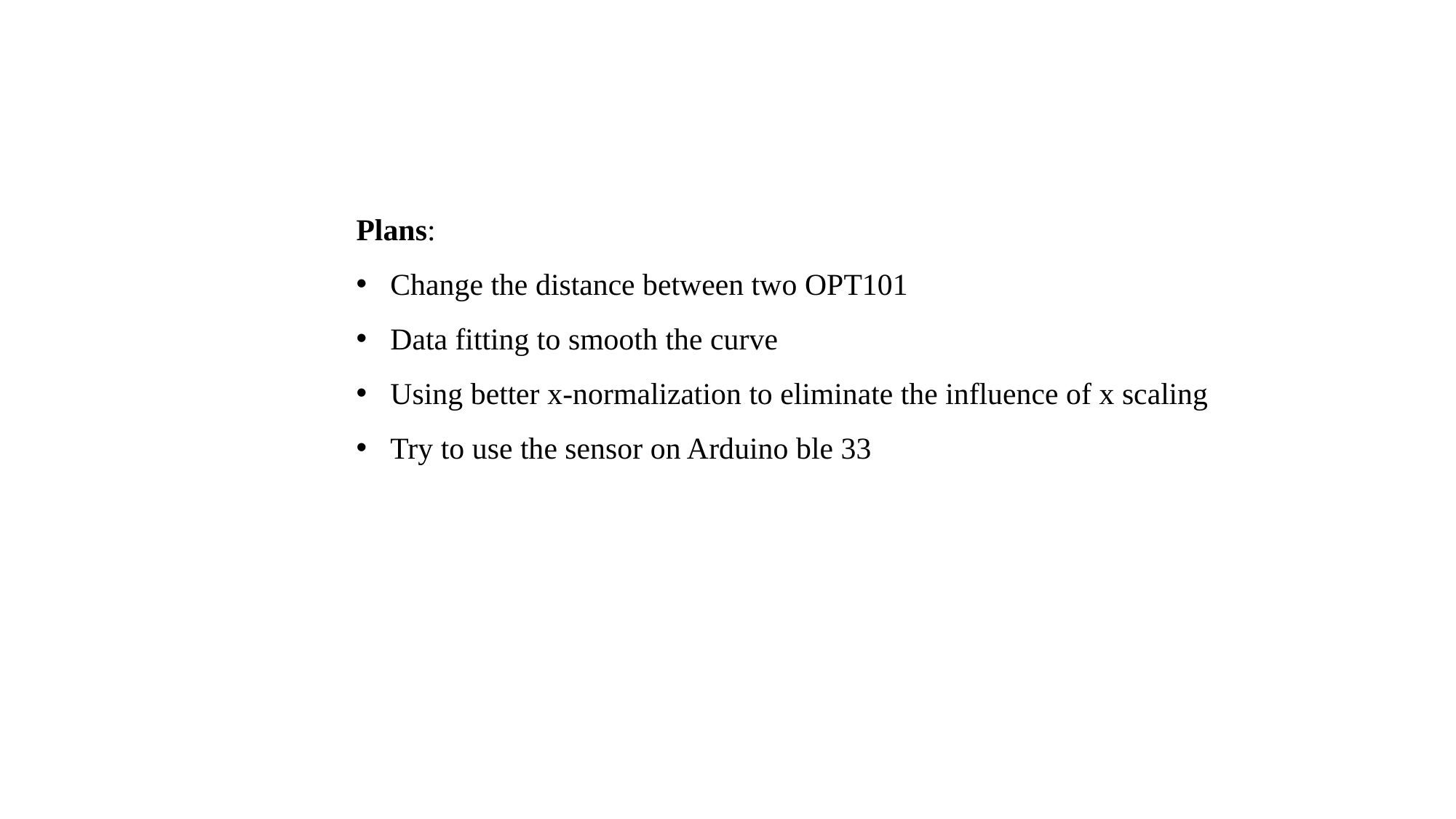

Plans:
Change the distance between two OPT101
Data fitting to smooth the curve
Using better x-normalization to eliminate the influence of x scaling
Try to use the sensor on Arduino ble 33